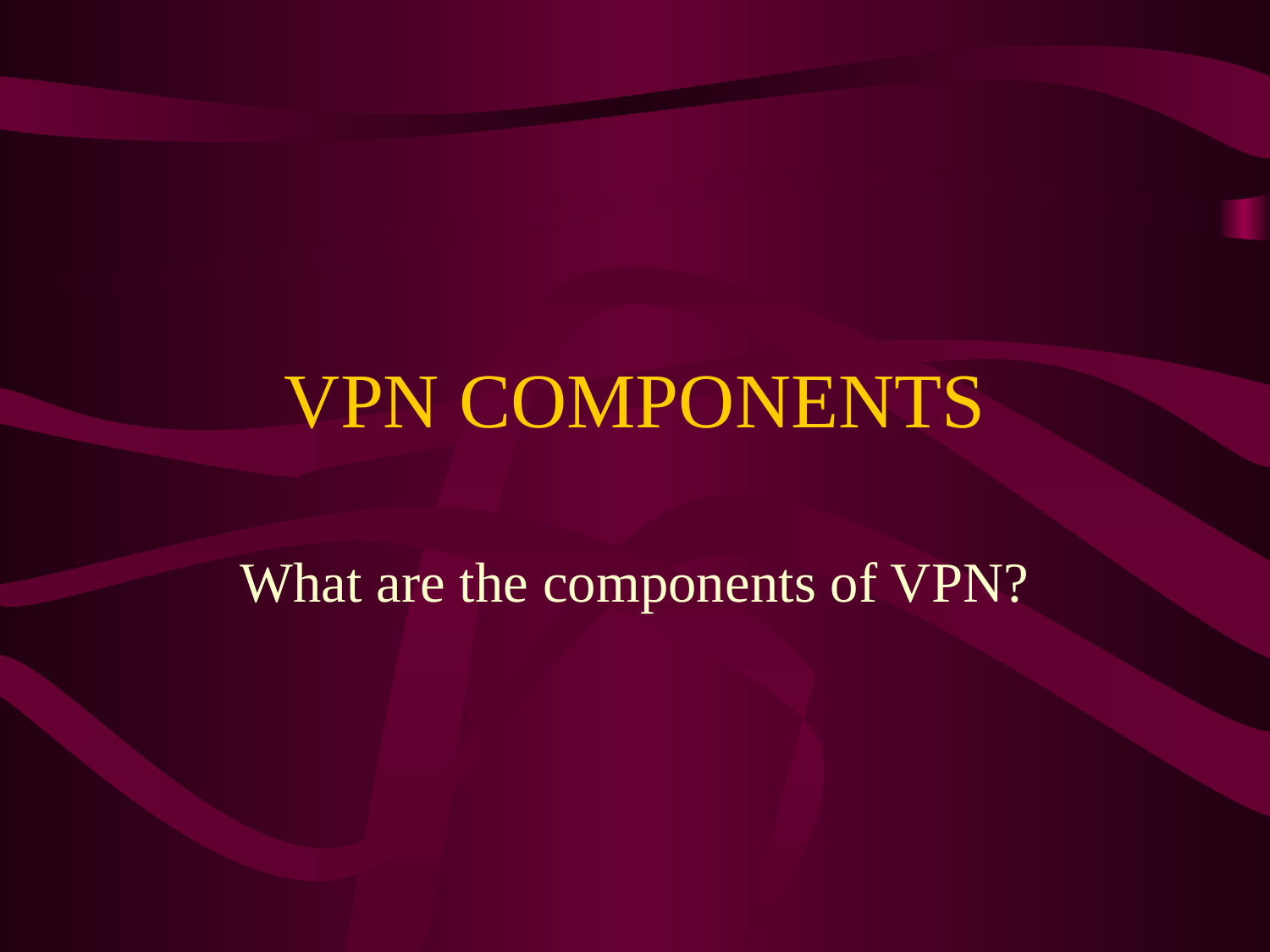

# VPN COMPONENTS
What are the components of VPN?